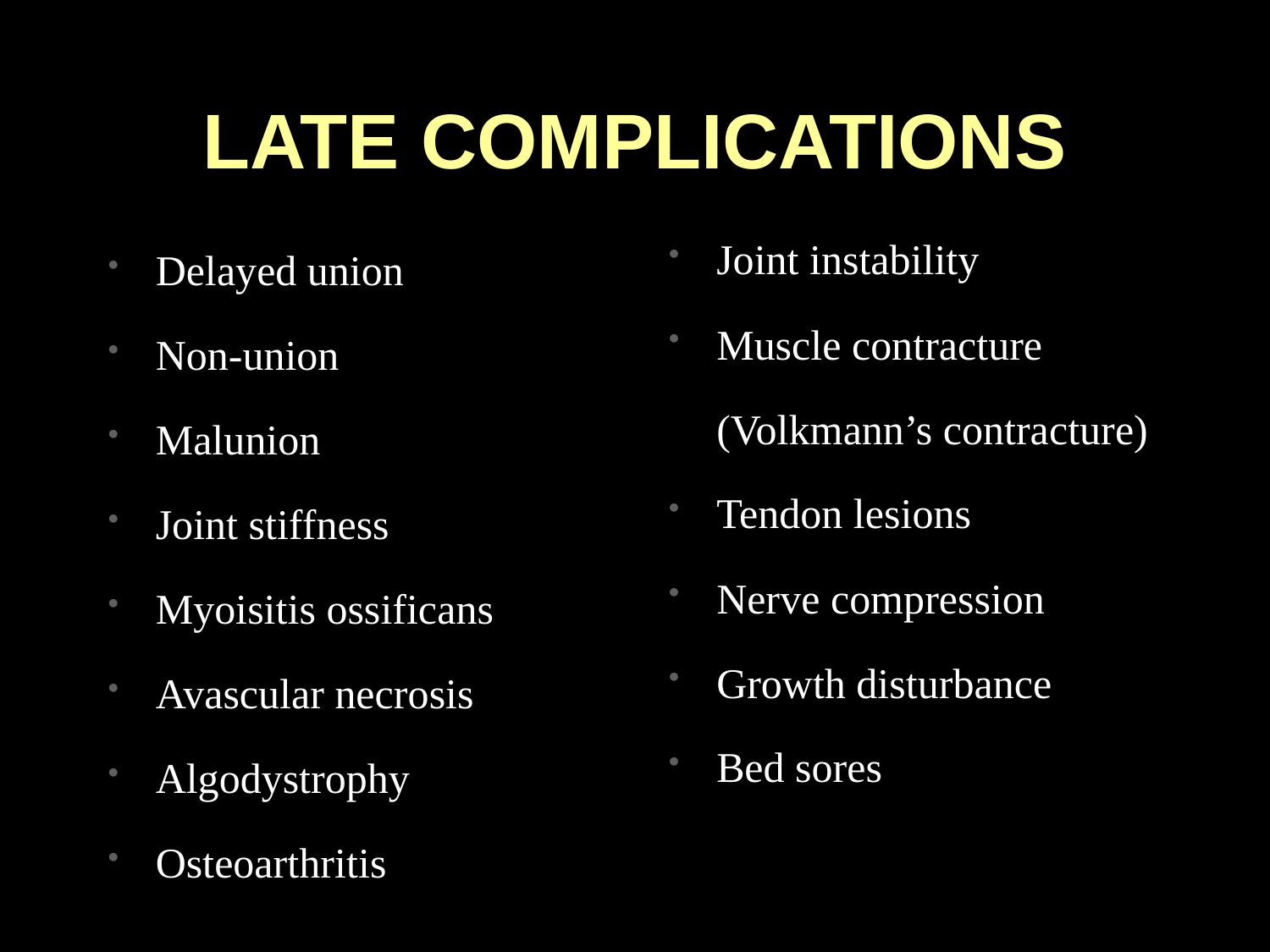

# LATE COMPLICATIONS
Joint instability
Muscle contracture
	(Volkmann’s contracture)
Tendon lesions
Nerve compression
Growth disturbance
Bed sores
Delayed union
Non-union
Malunion
Joint stiffness
Myoisitis ossificans
Avascular necrosis
Algodystrophy
Osteoarthritis